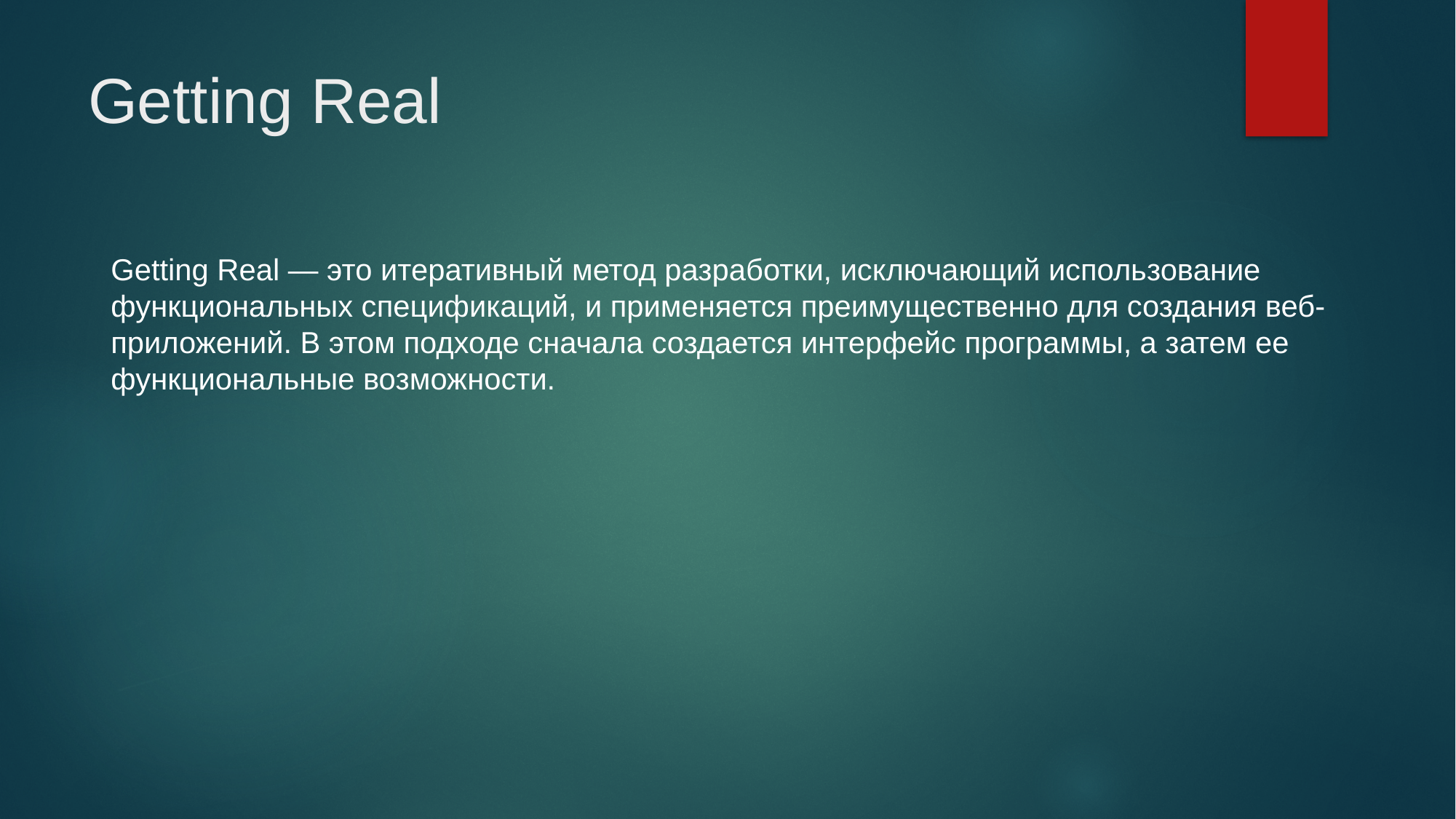

# Getting Real
Getting Real — это итеративный метод разработки, исключающий использование функциональных спецификаций, и применяется преимущественно для создания веб-приложений. В этом подходе сначала создается интерфейс программы, а затем ее функциональные возможности.